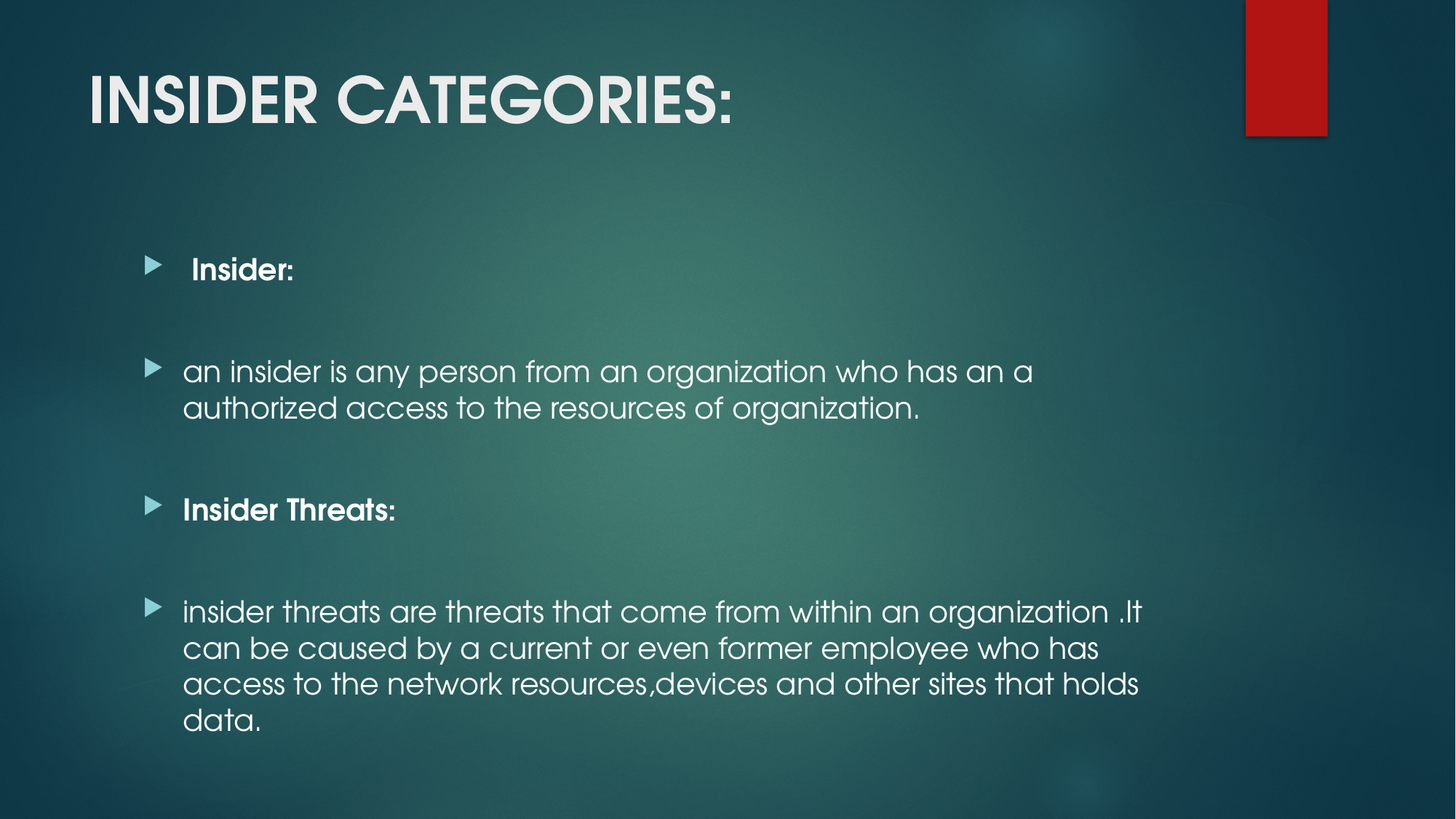

# INSIDER CATEGORIES:
 Insider:

an insider is any person from an organization who has an a authorized access to the resources of organization.

Insider Threats:

insider threats are threats that come from within an organization .It can be caused by a current or even former employee who has access to the network resources,devices and other sites that holds data.